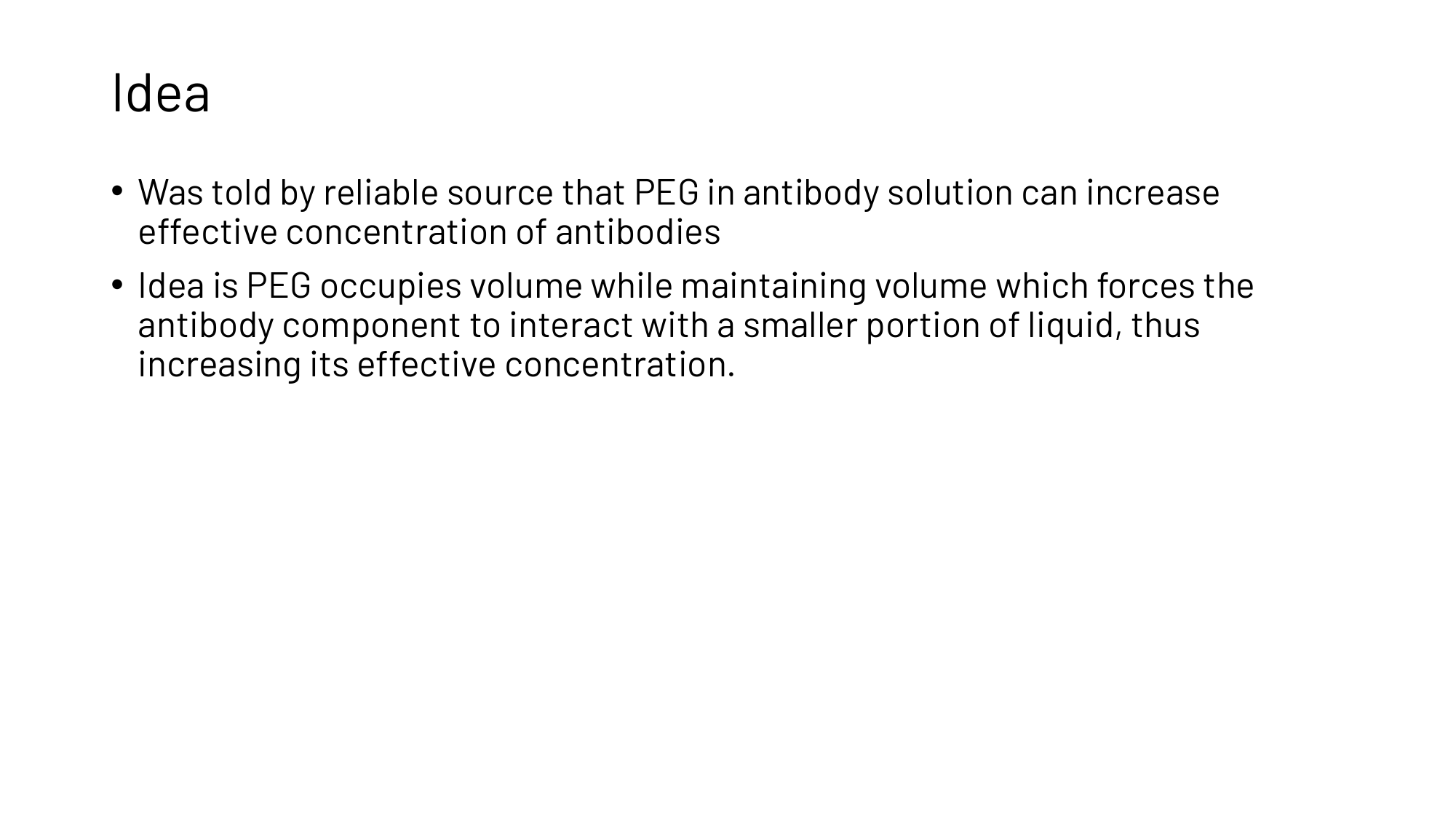

# Idea
Was told by reliable source that PEG in antibody solution can increase effective concentration of antibodies
Idea is PEG occupies volume while maintaining volume which forces the antibody component to interact with a smaller portion of liquid, thus increasing its effective concentration.